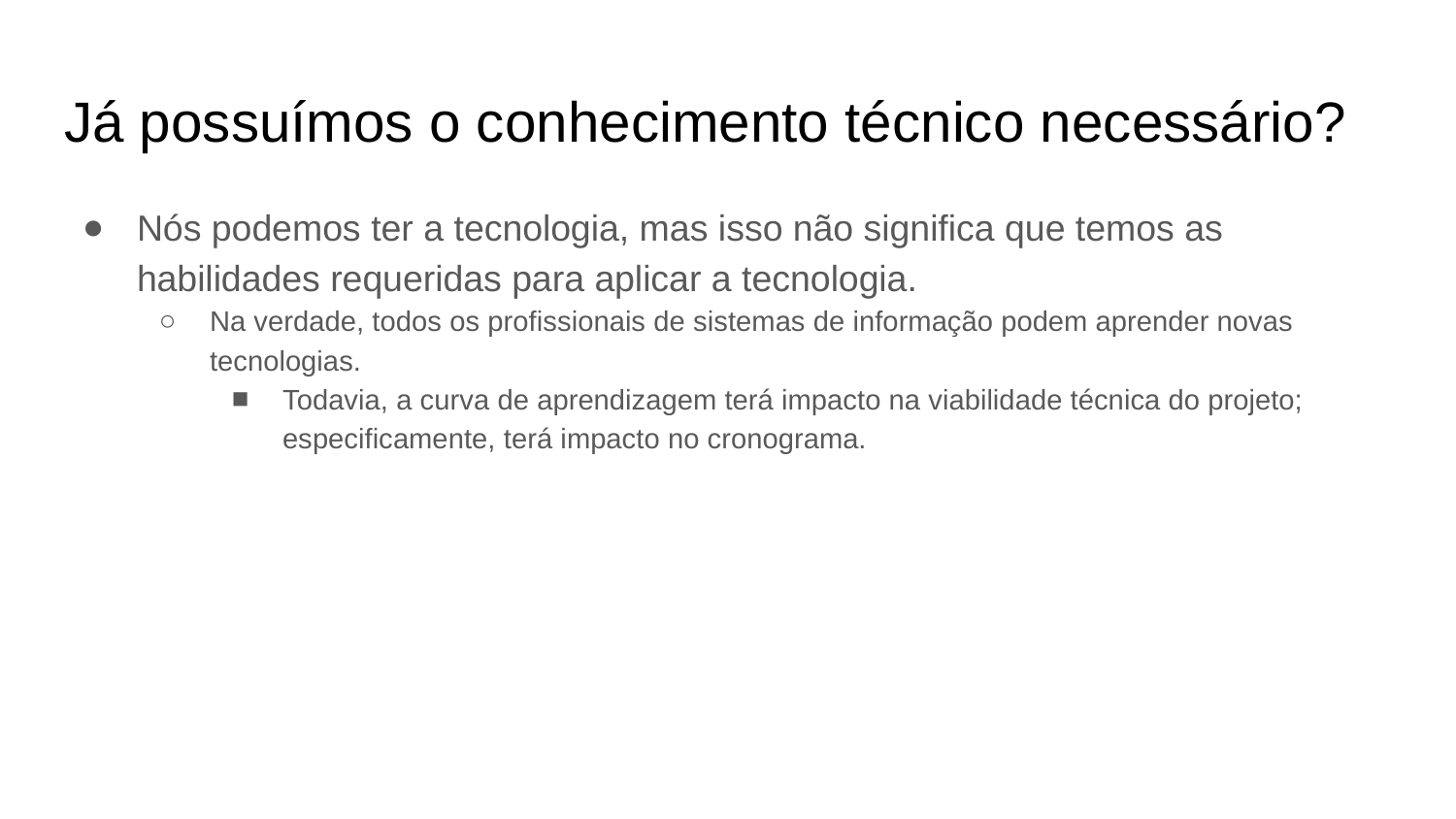

# Já possuímos o conhecimento técnico necessário?

Nós podemos ter a tecnologia, mas isso não significa que temos as habilidades requeridas para aplicar a tecnologia.
Na verdade, todos os profissionais de sistemas de informação podem aprender novas tecnologias.
Todavia, a curva de aprendizagem terá impacto na viabilidade técnica do projeto; especificamente, terá impacto no cronograma.